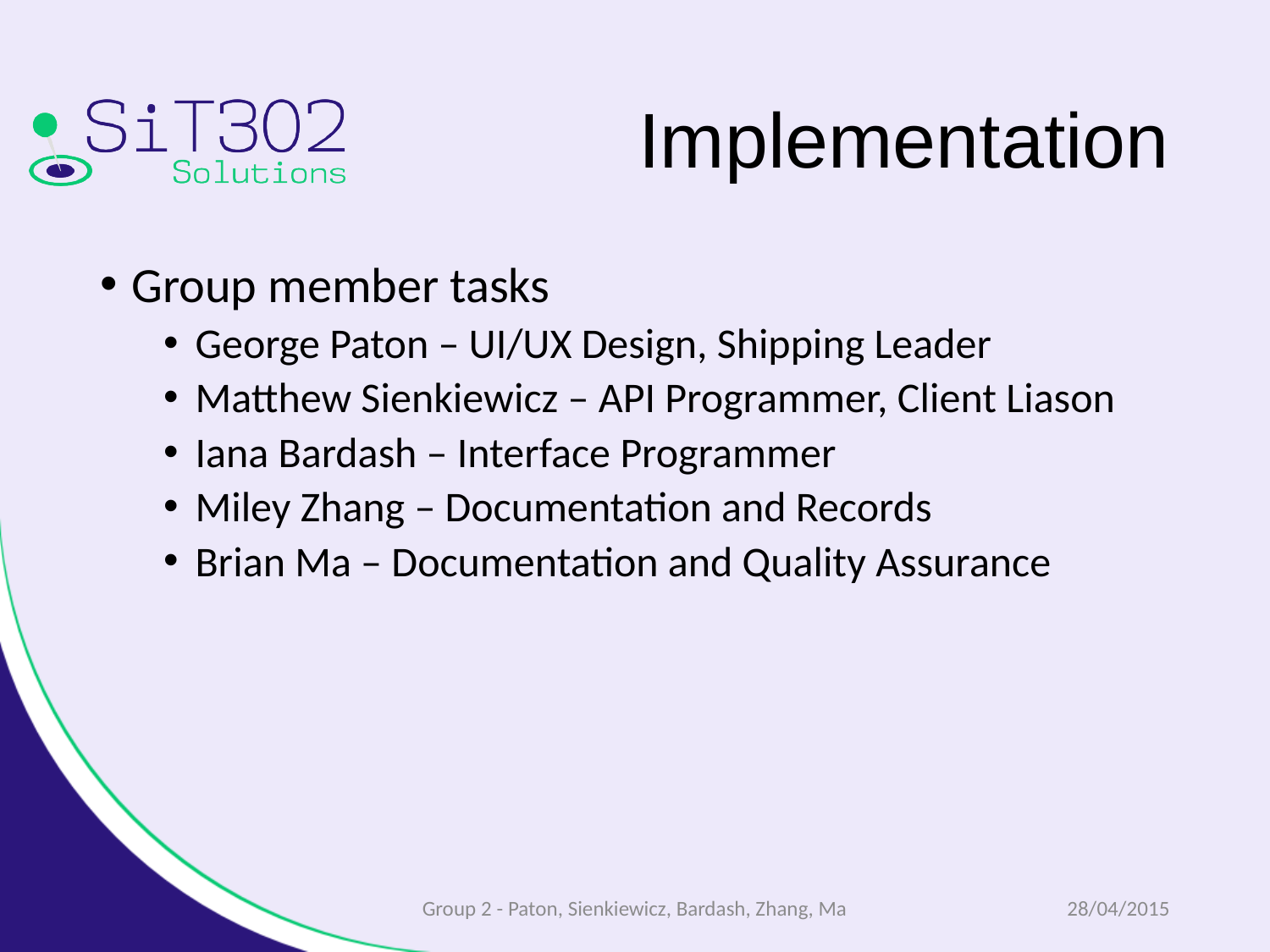

# Implementation
Group member tasks
George Paton – UI/UX Design, Shipping Leader
Matthew Sienkiewicz – API Programmer, Client Liason
Iana Bardash – Interface Programmer
Miley Zhang – Documentation and Records
Brian Ma – Documentation and Quality Assurance

Group 2 - Paton, Sienkiewicz, Bardash, Zhang, Ma
28/04/2015